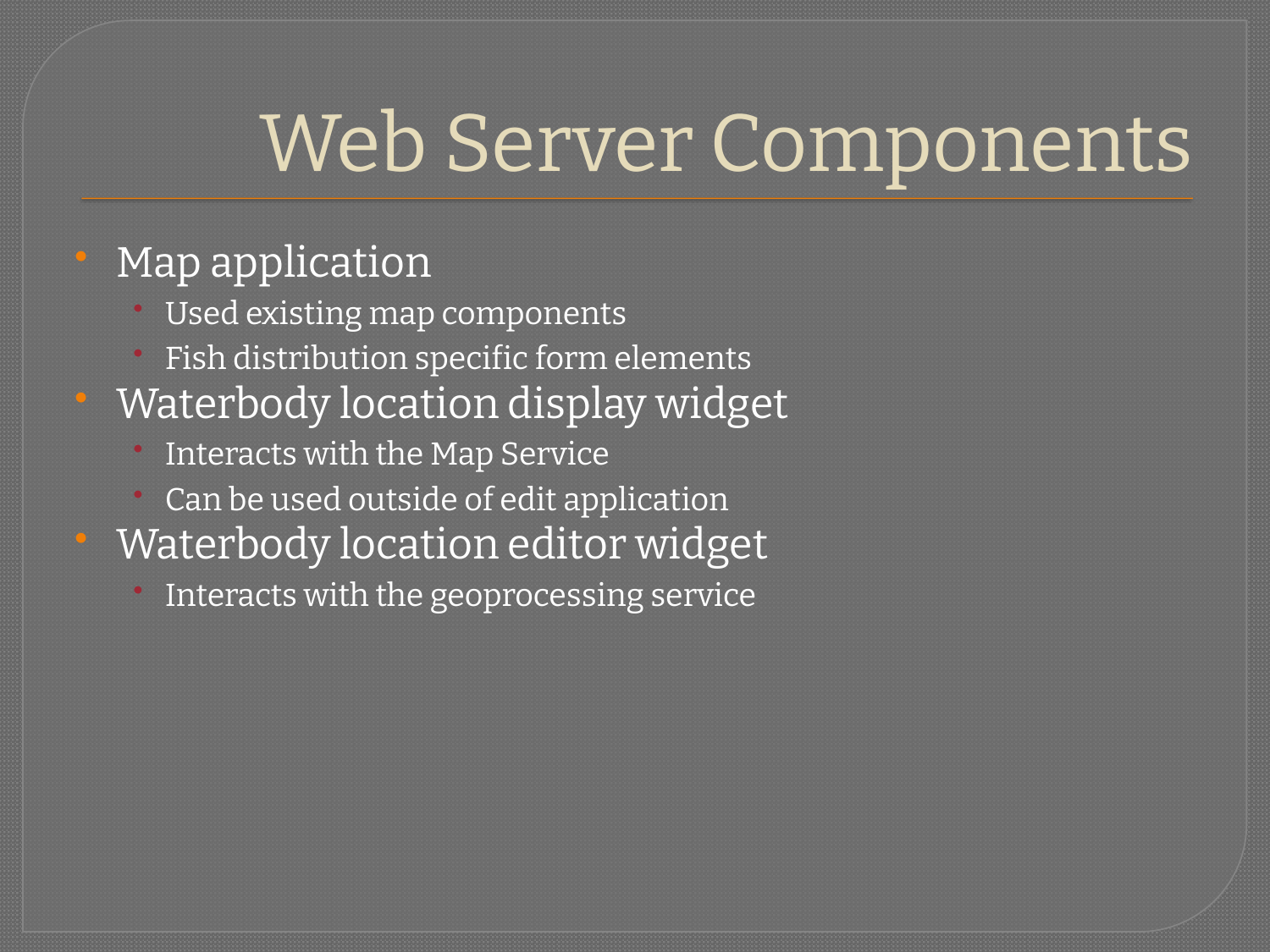

# Web Server Components
Map application
Used existing map components
Fish distribution specific form elements
Waterbody location display widget
Interacts with the Map Service
Can be used outside of edit application
Waterbody location editor widget
Interacts with the geoprocessing service